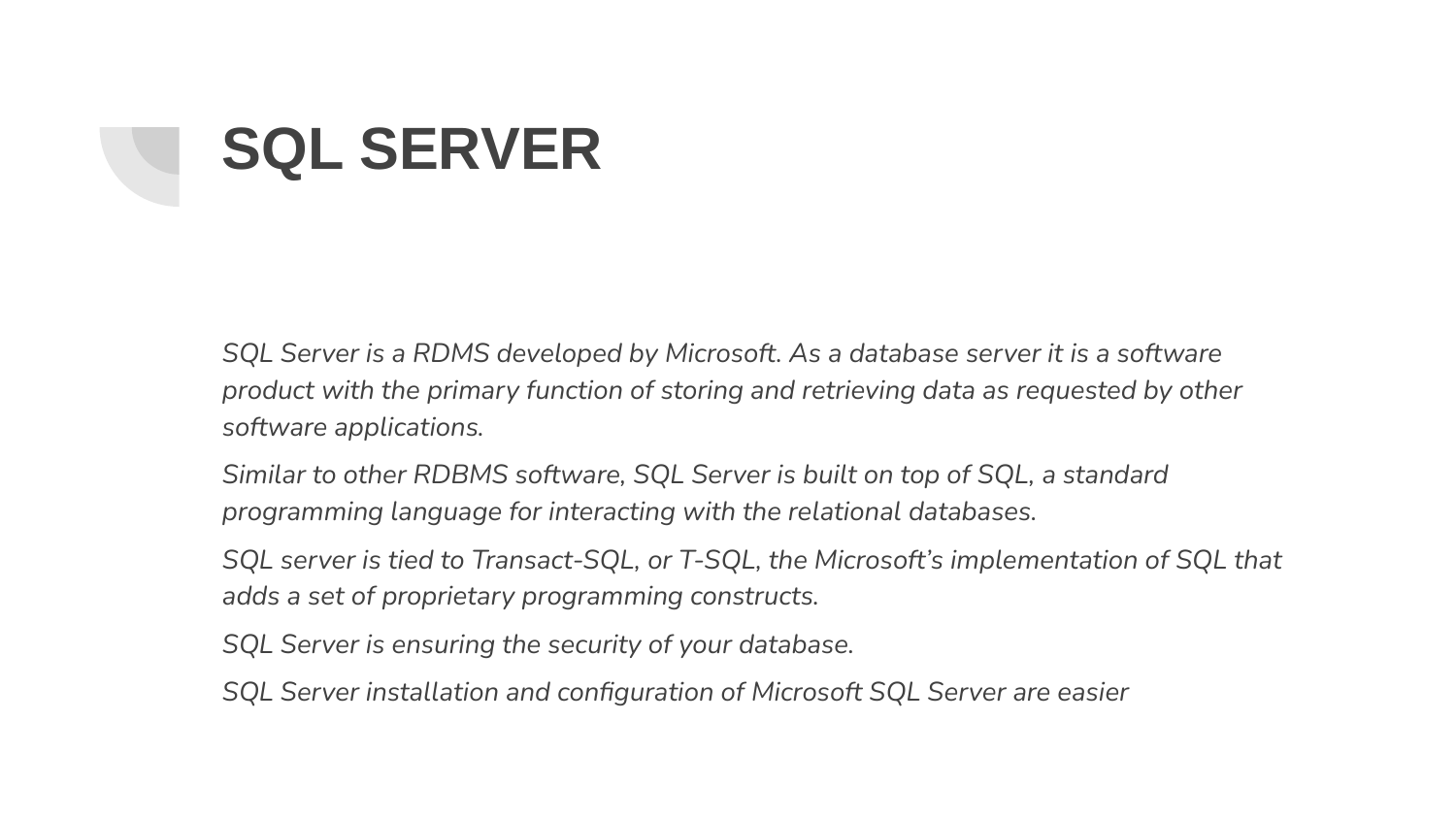

# SQL SERVER
SQL Server is a RDMS developed by Microsoft. As a database server it is a software product with the primary function of storing and retrieving data as requested by other software applications.
Similar to other RDBMS software, SQL Server is built on top of SQL, a standard programming language for interacting with the relational databases.
SQL server is tied to Transact-SQL, or T-SQL, the Microsoft’s implementation of SQL that adds a set of proprietary programming constructs.
SQL Server is ensuring the security of your database.
SQL Server installation and configuration of Microsoft SQL Server are easier